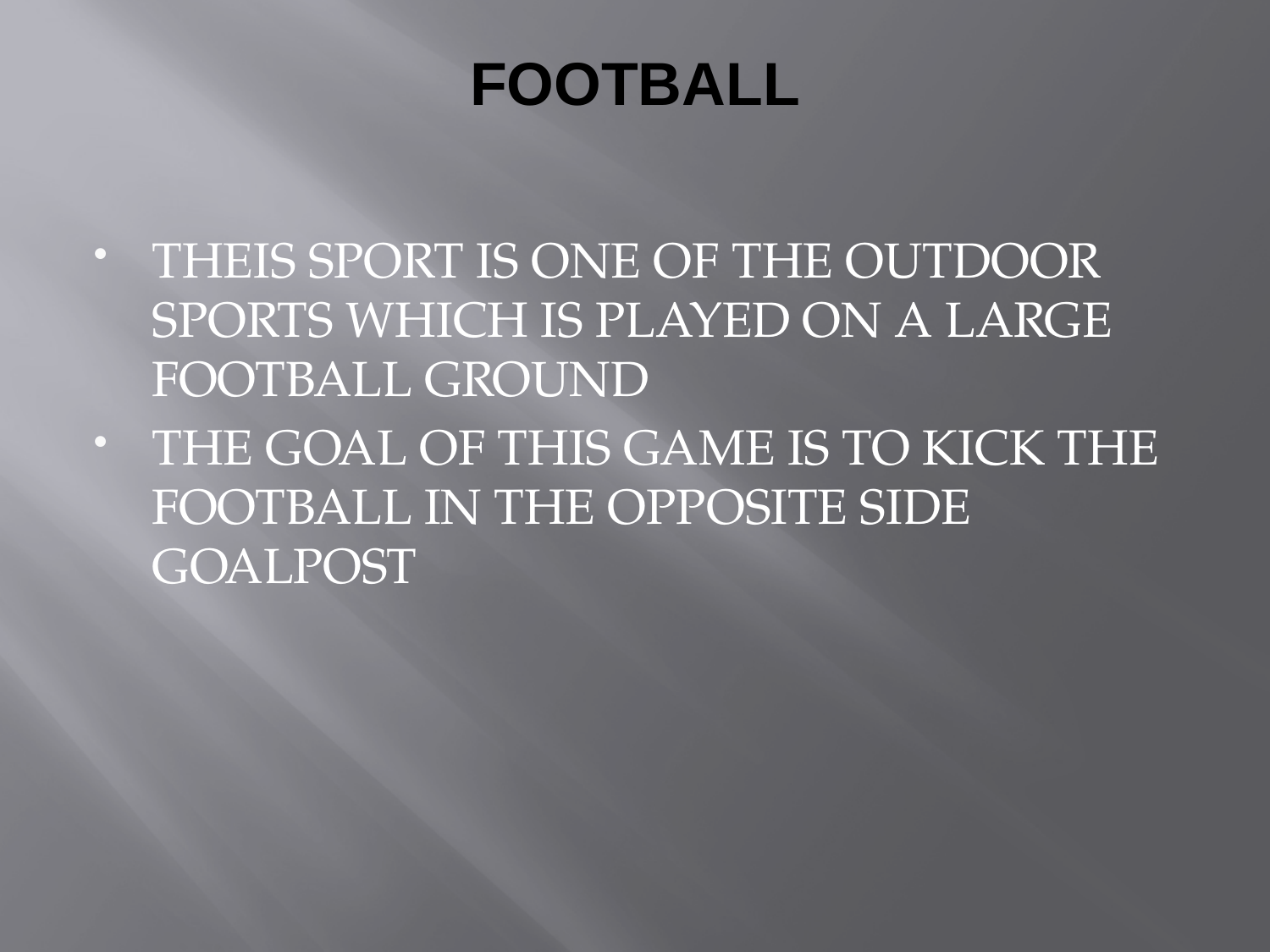

# FOOTBALL
THEIS SPORT IS ONE OF THE OUTDOOR SPORTS WHICH IS PLAYED ON A LARGE FOOTBALL GROUND
THE GOAL OF THIS GAME IS TO KICK THE FOOTBALL IN THE OPPOSITE SIDE GOALPOST